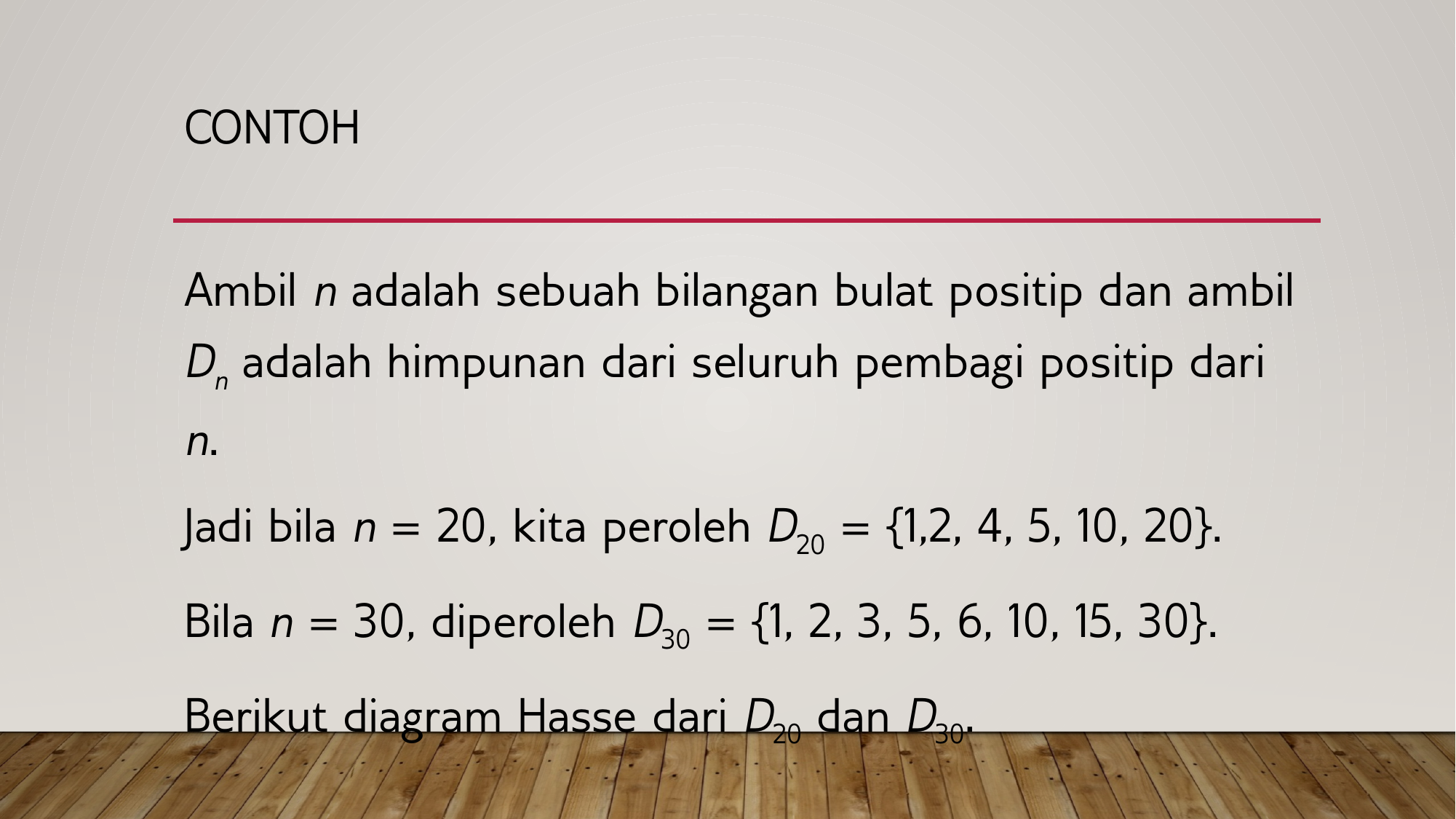

# Contoh
Ambil n adalah sebuah bilangan bulat positip dan ambil Dn adalah himpunan dari seluruh pembagi positip dari n.
Jadi bila n = 20, kita peroleh D20 = {1,2, 4, 5, 10, 20}.
Bila n = 30, diperoleh D30 = {1, 2, 3, 5, 6, 10, 15, 30}.
Berikut diagram Hasse dari D20 dan D30.